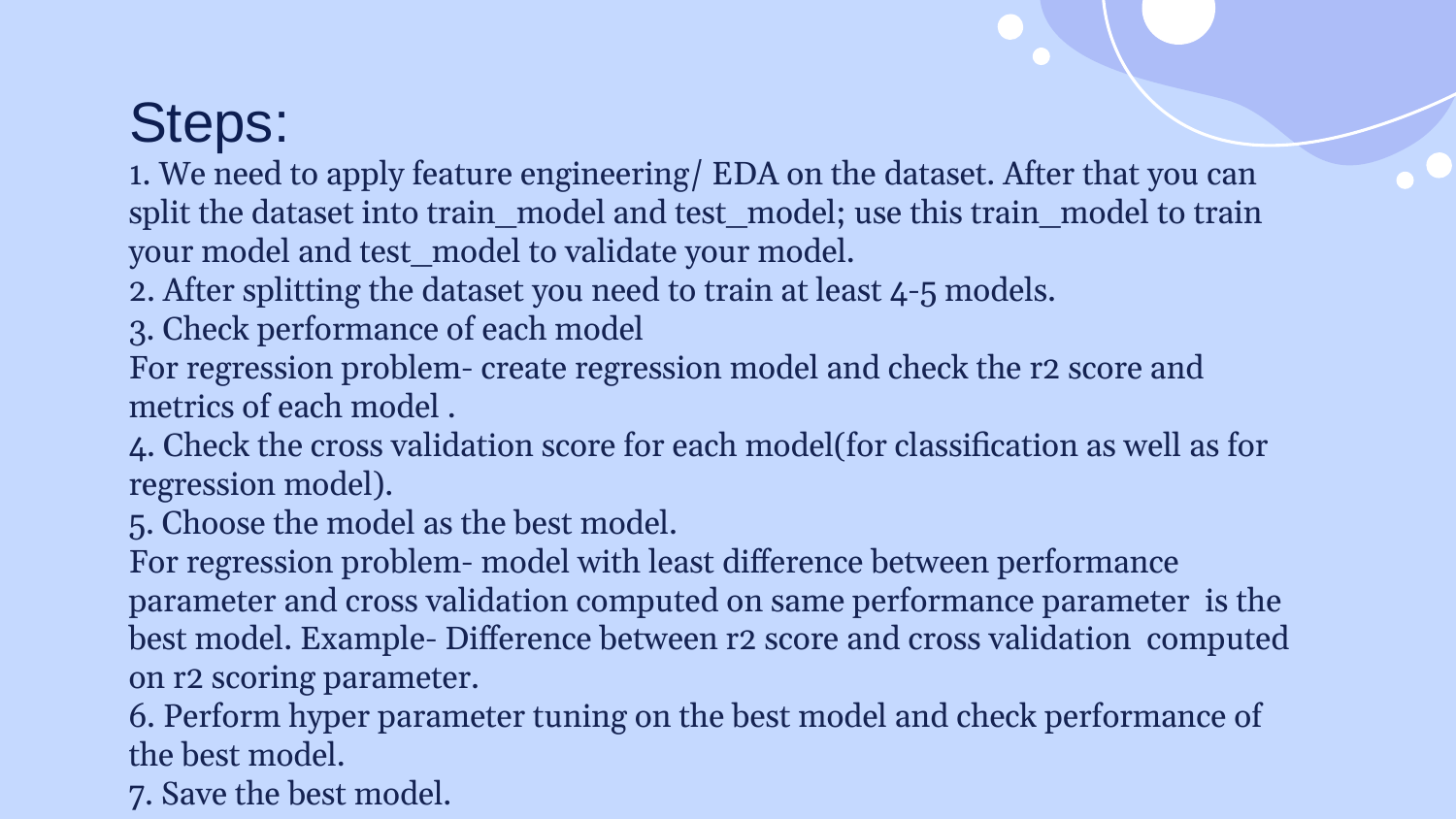

# Steps:
1. We need to apply feature engineering/ EDA on the dataset. After that you can split the dataset into train_model and test_model; use this train_model to train your model and test_model to validate your model.
2. After splitting the dataset you need to train at least 4-5 models.
3. Check performance of each model
For regression problem- create regression model and check the r2 score and metrics of each model .
4. Check the cross validation score for each model(for classification as well as for regression model).
5. Choose the model as the best model.
For regression problem- model with least difference between performance parameter and cross validation computed on same performance parameter  is the best model. Example- Difference between r2 score and cross validation  computed on r2 scoring parameter.
6. Perform hyper parameter tuning on the best model and check performance of the best model.
7. Save the best model.